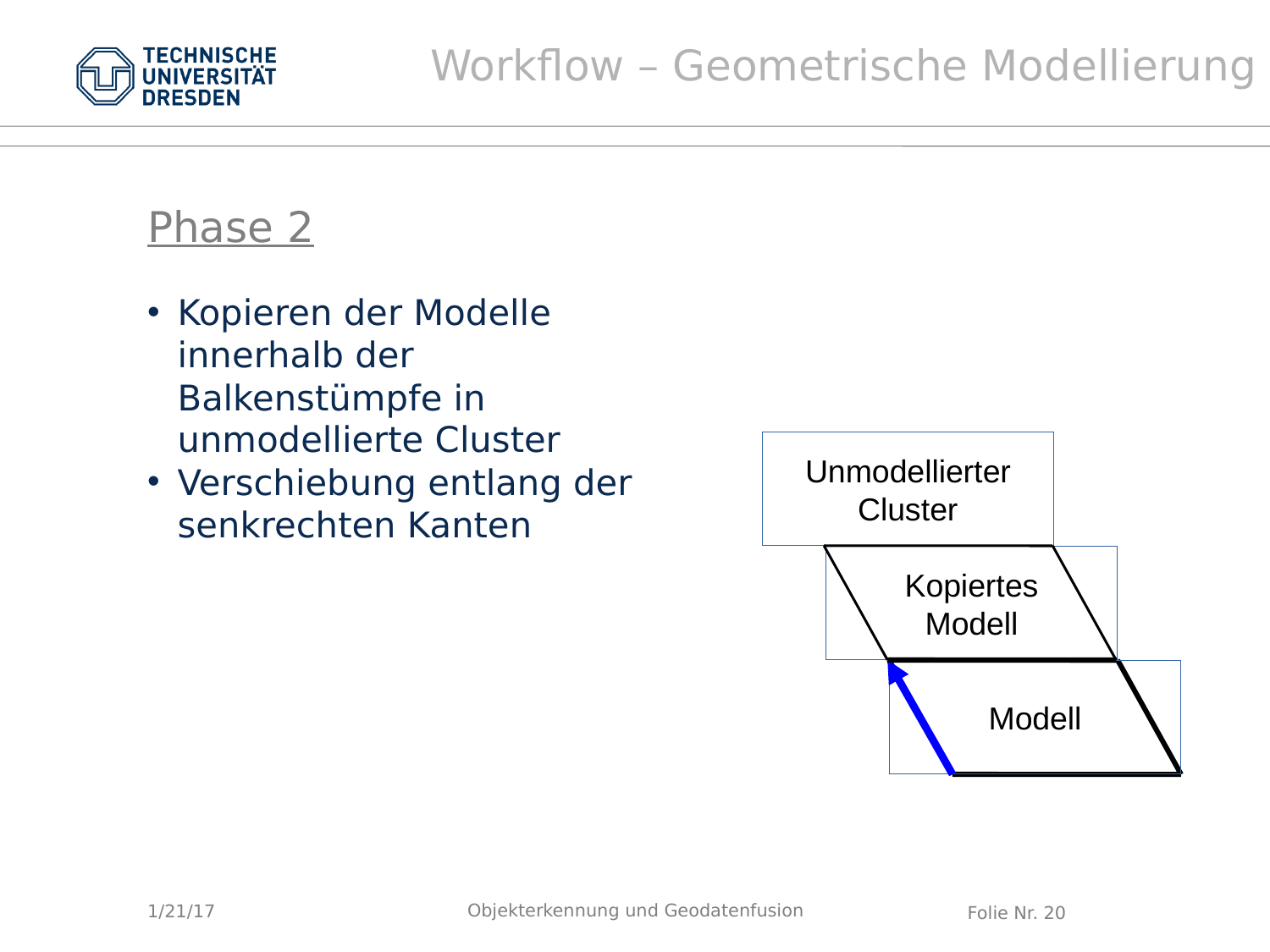

Workflow – Geometrische Modellierung

Phase 2

Kopieren der Modelle innerhalb der Balkenstümpfe in unmodellierte Cluster
Verschiebung entlang der senkrechten Kanten

Unmodellierter
Cluster

Kopiertes
Modell

Modell

1/21/17